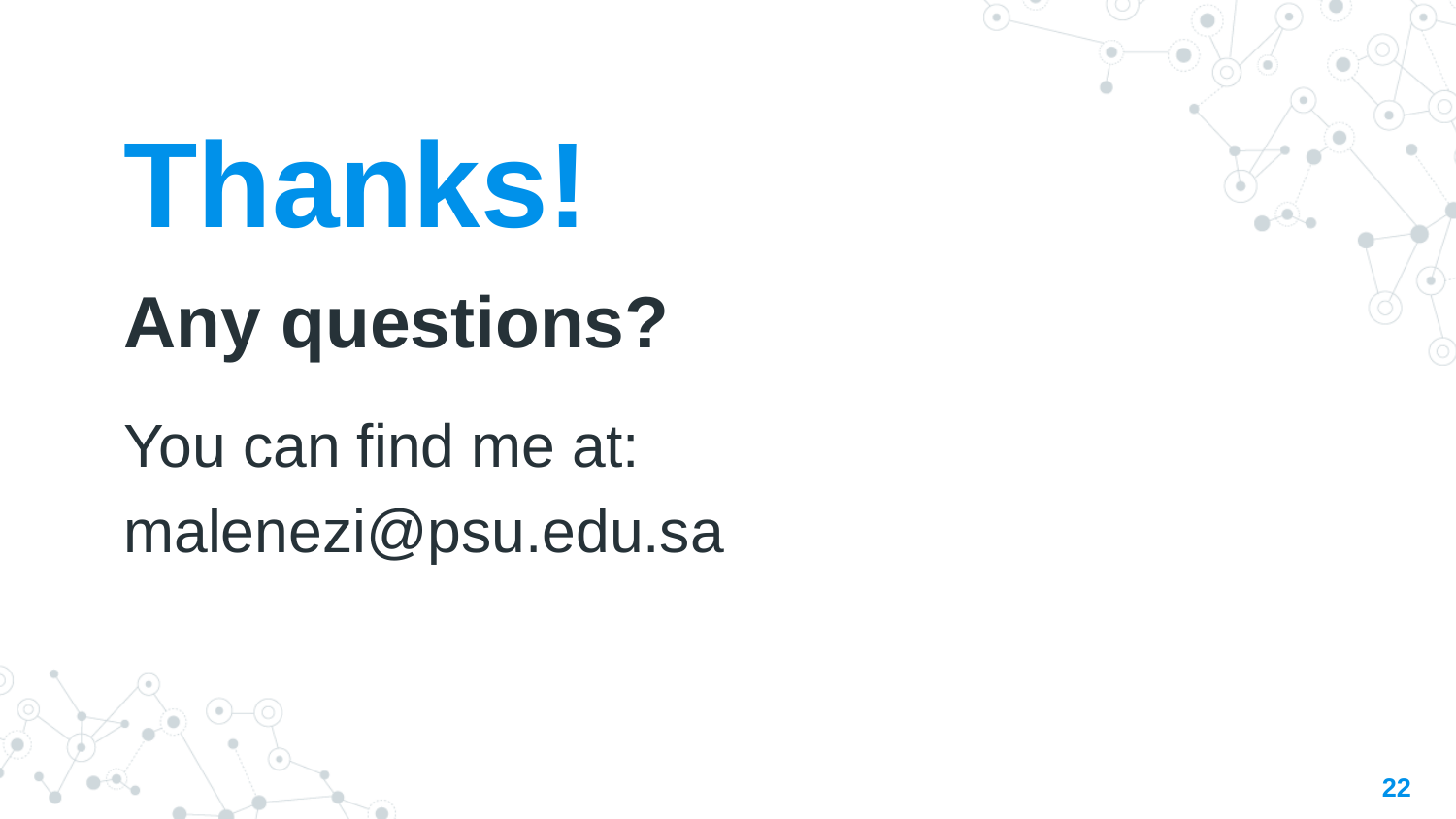

Thanks!
Any questions?
You can find me at:
malenezi@psu.edu.sa
22